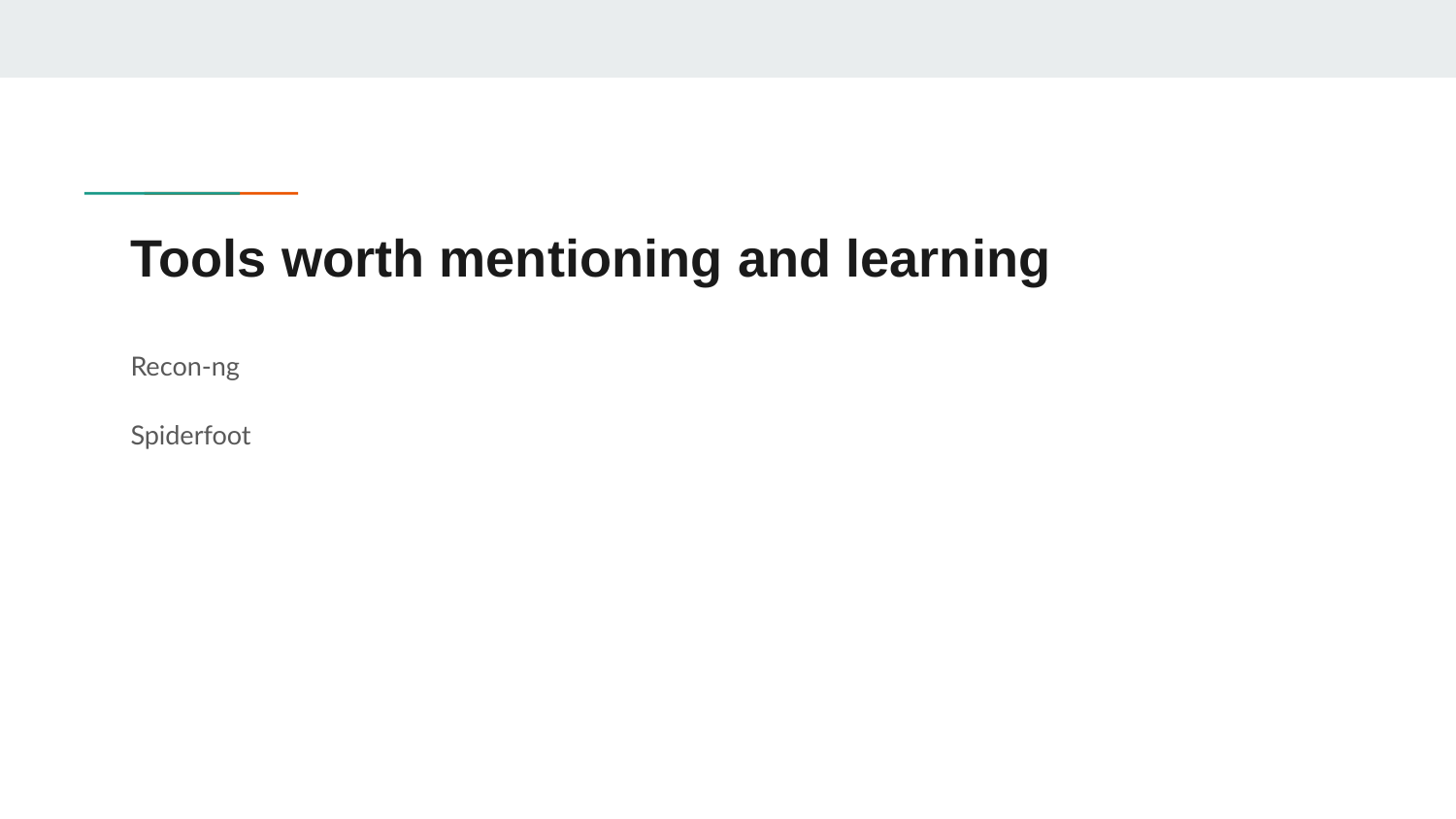

# Tools worth mentioning and learning
Recon-ng
Spiderfoot